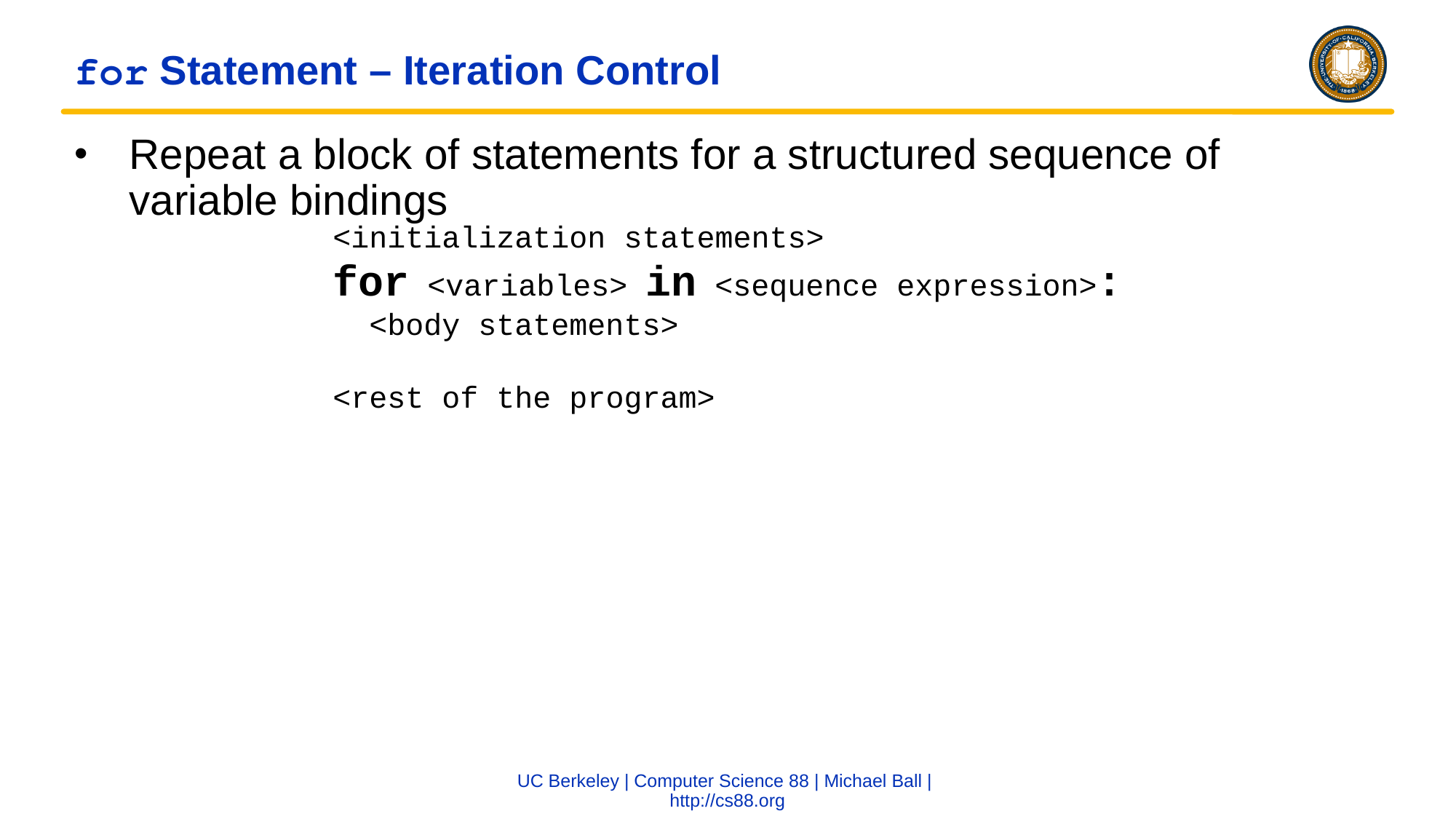

# for Statement – Iteration Control
Repeat a block of statements for a structured sequence of variable bindings
<initialization statements>
for <variables> in <sequence expression>:
  <body statements>

<rest of the program>